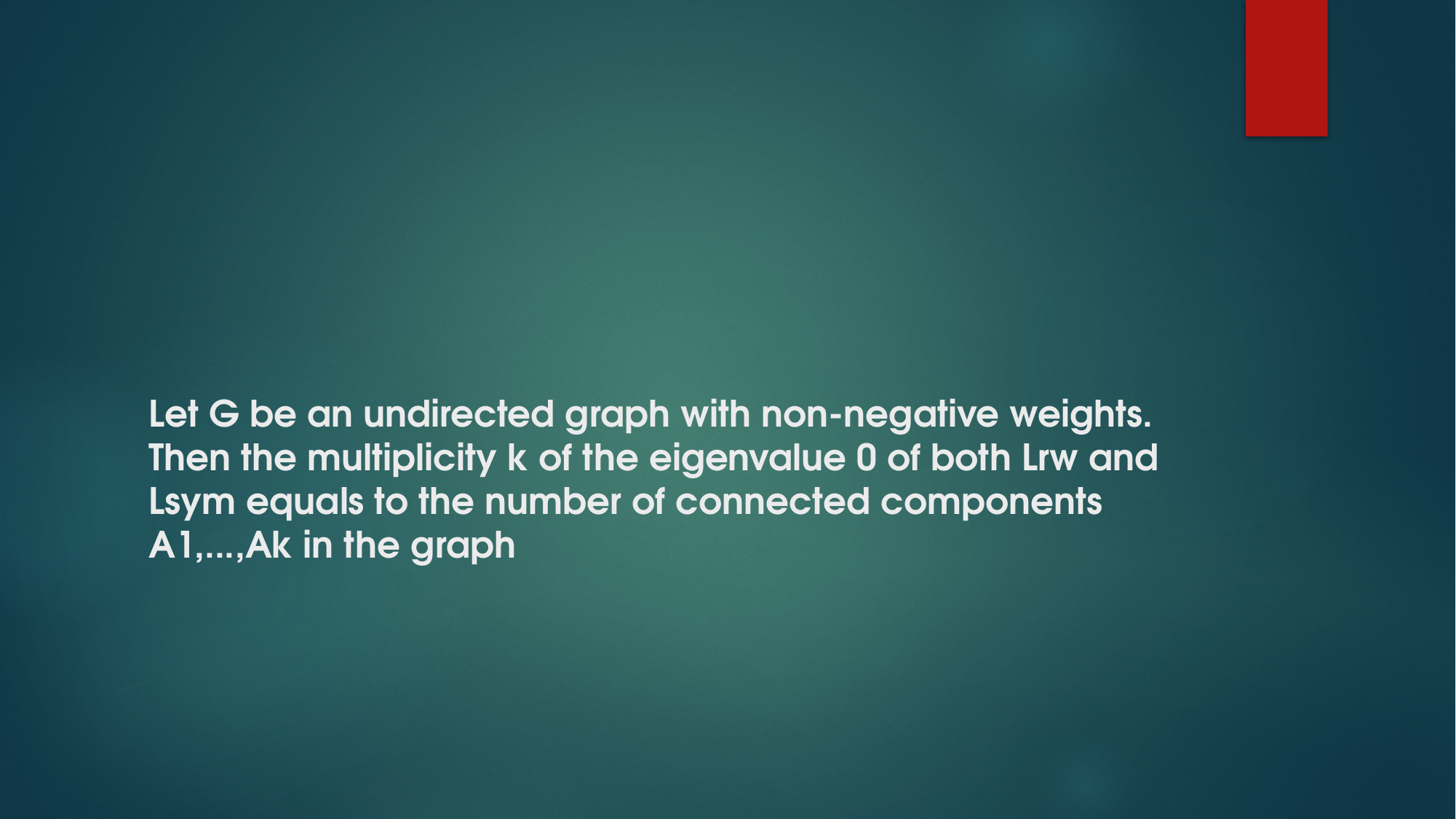

# Let G be an undirected graph with non-negative weights. Then the multiplicity k of the eigenvalue 0 of both Lrw and Lsym equals to the number of connected components A1,...,Ak in the graph